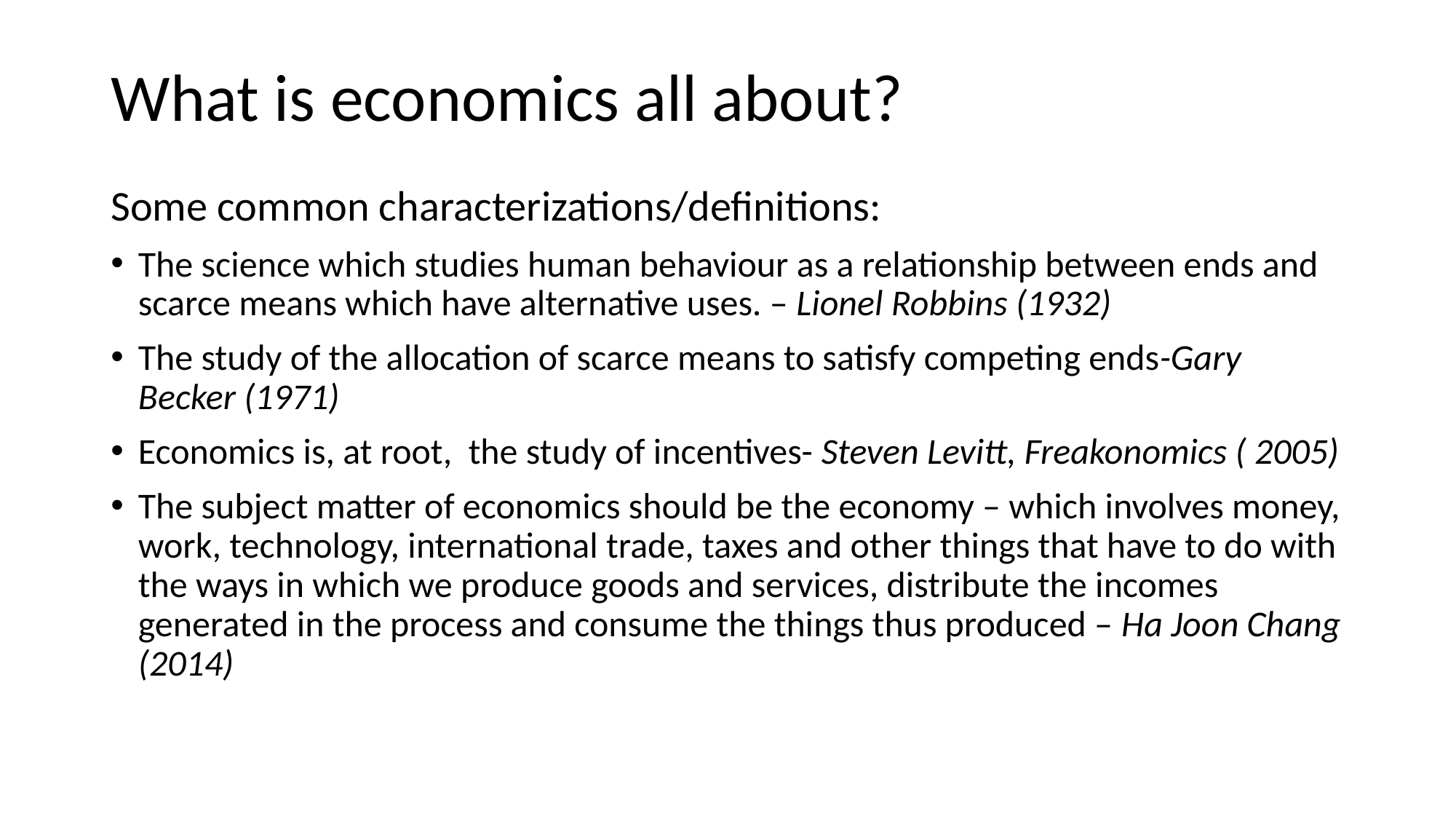

# What is economics all about?
Some common characterizations/definitions:
The science which studies human behaviour as a relationship between ends and scarce means which have alternative uses. – Lionel Robbins (1932)
The study of the allocation of scarce means to satisfy competing ends-Gary Becker (1971)
Economics is, at root,  the study of incentives- Steven Levitt, Freakonomics ( 2005)
The subject matter of economics should be the economy – which involves money, work, technology, international trade, taxes and other things that have to do with the ways in which we produce goods and services, distribute the incomes generated in the process and consume the things thus produced – Ha Joon Chang (2014)